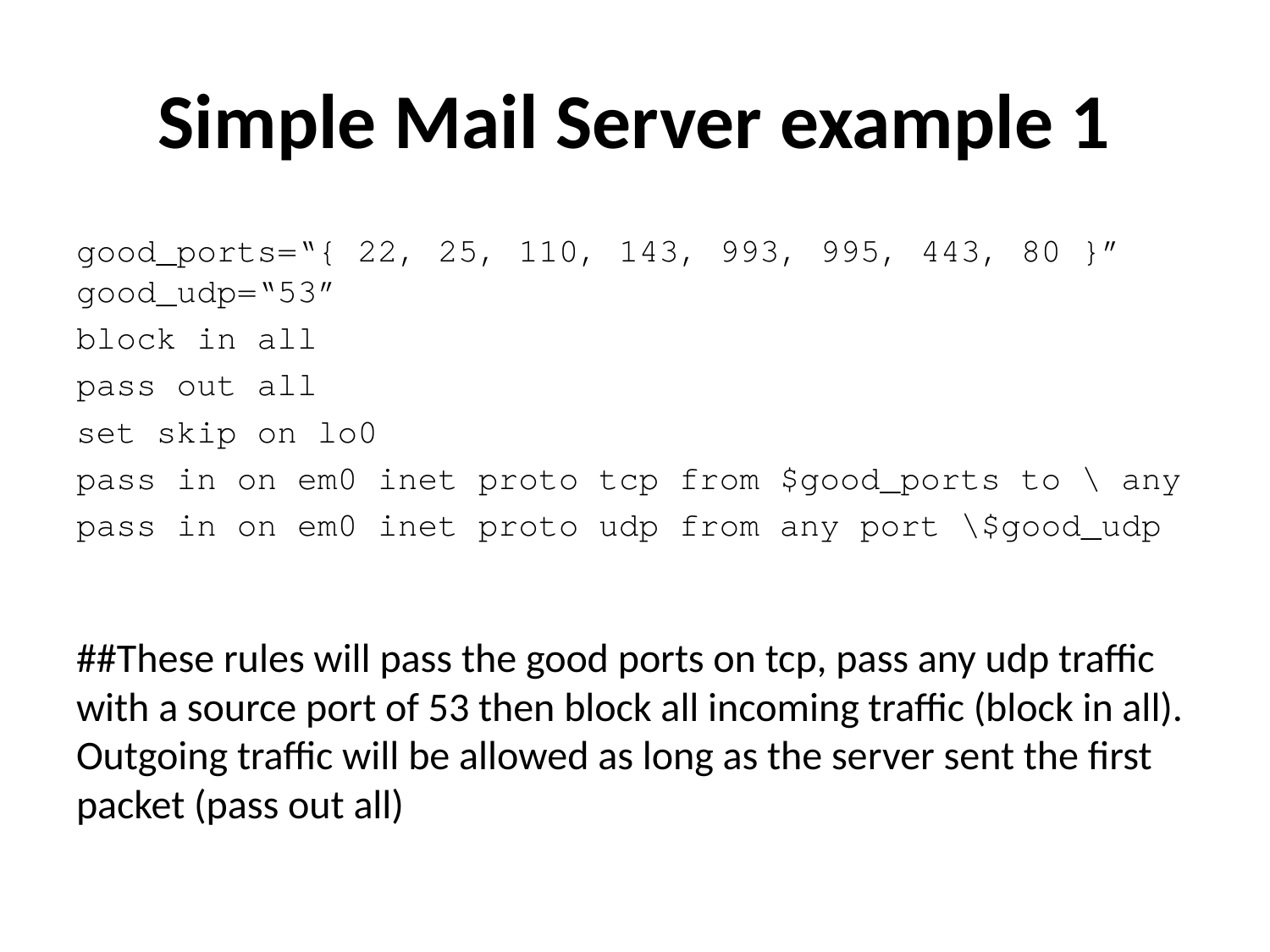

# Simple Mail Server example 1
good_ports=“{ 22, 25, 110, 143, 993, 995, 443, 80 }”
good_udp=“53”
block in all
pass out all
set skip on lo0
pass in on em0 inet proto tcp from $good_ports to \ any
pass in on em0 inet proto udp from any port \$good_udp
##These rules will pass the good ports on tcp, pass any udp traffic with a source port of 53 then block all incoming traffic (block in all). Outgoing traffic will be allowed as long as the server sent the first packet (pass out all)